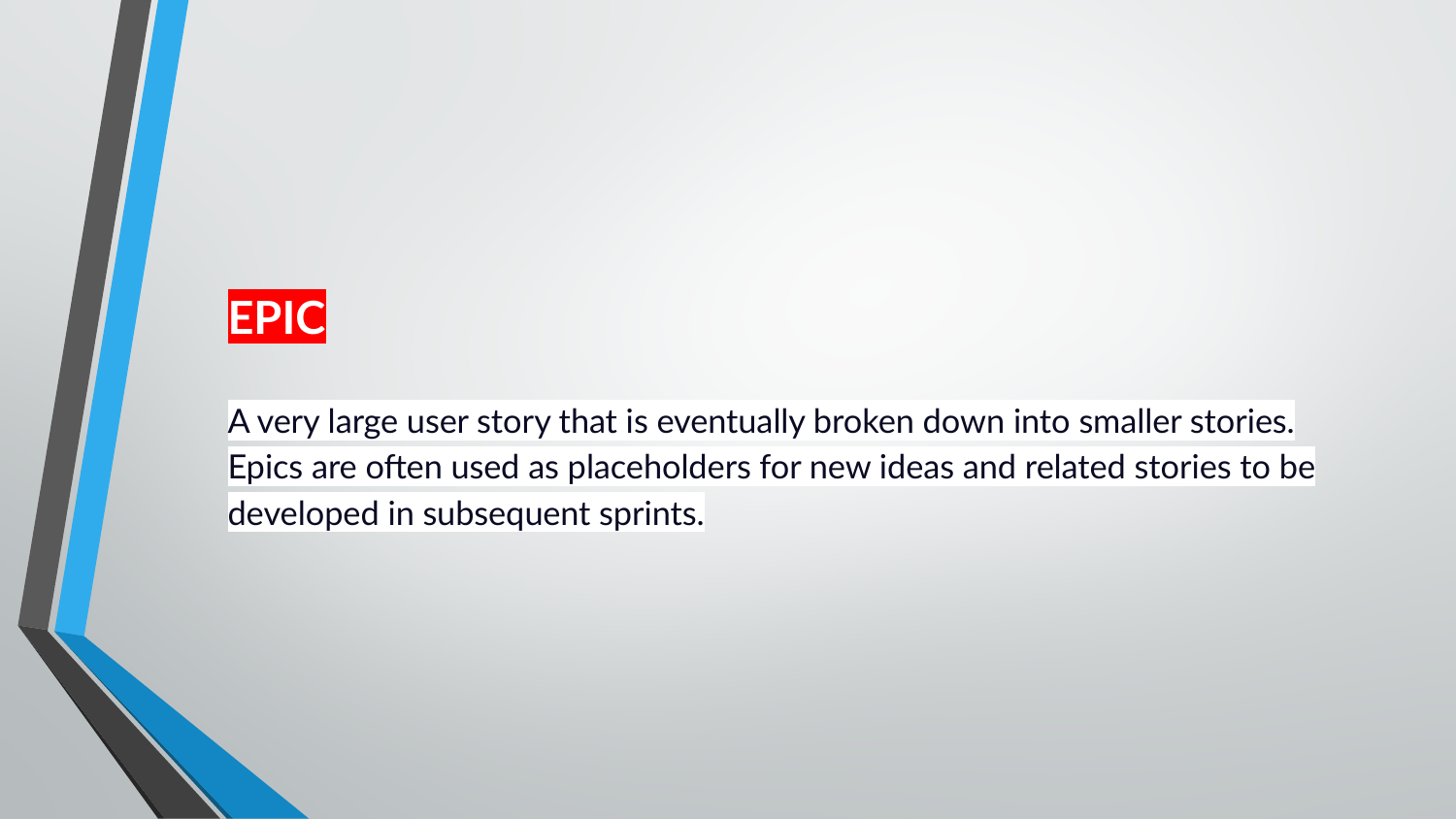

EPIC
A very large user story that is eventually broken down into smaller stories. Epics are often used as placeholders for new ideas and related stories to be developed in subsequent sprints.